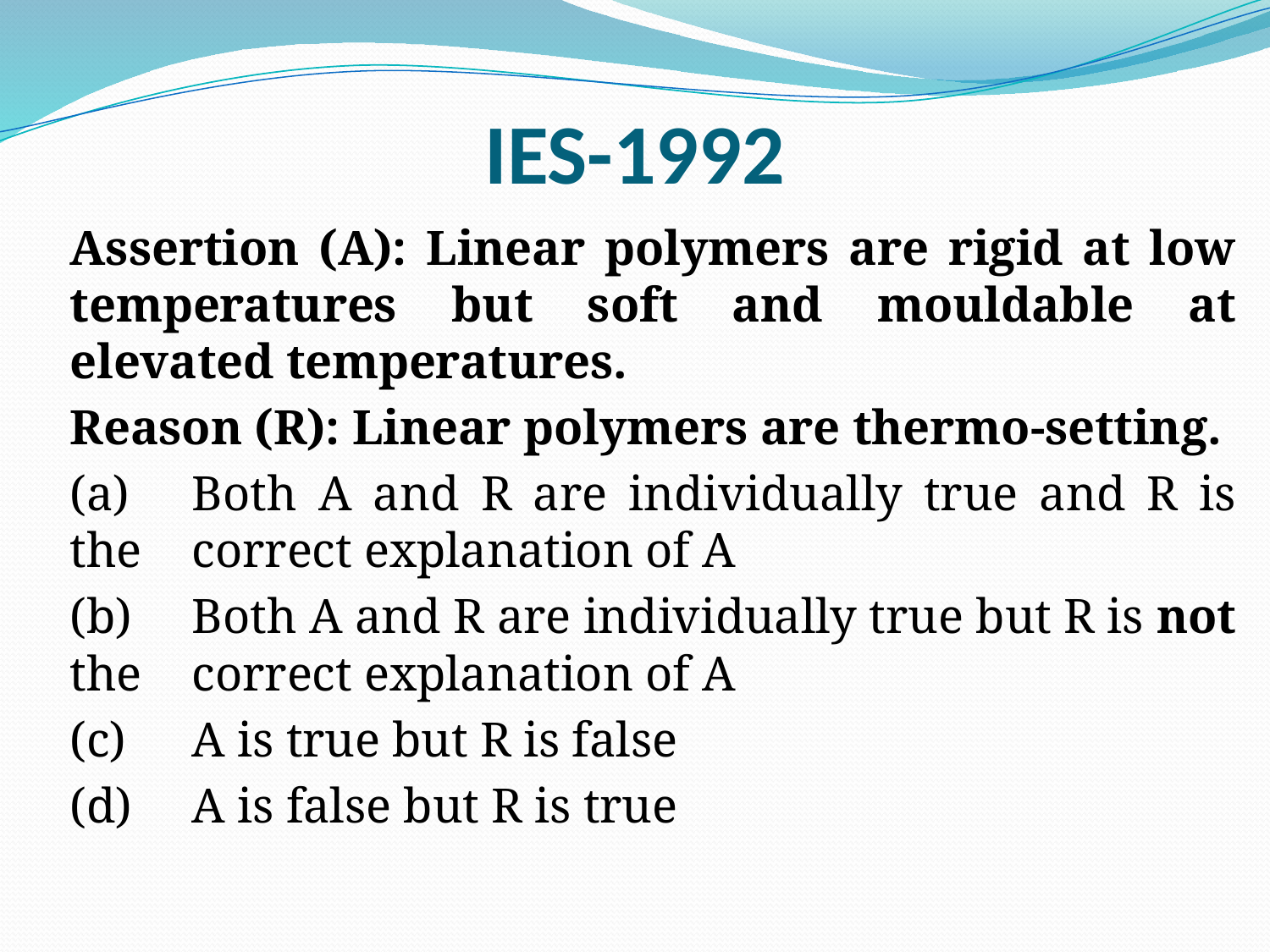

# IES-1992
	Assertion (A): Linear polymers are rigid at low temperatures but soft and mouldable at elevated temperatures.
	Reason (R): Linear polymers are thermo-setting.
	(a)	Both A and R are individually true and R is the 	correct explanation of A
	(b)	Both A and R are individually true but R is not the 	correct explanation of A
	(c)	A is true but R is false
	(d)	A is false but R is true